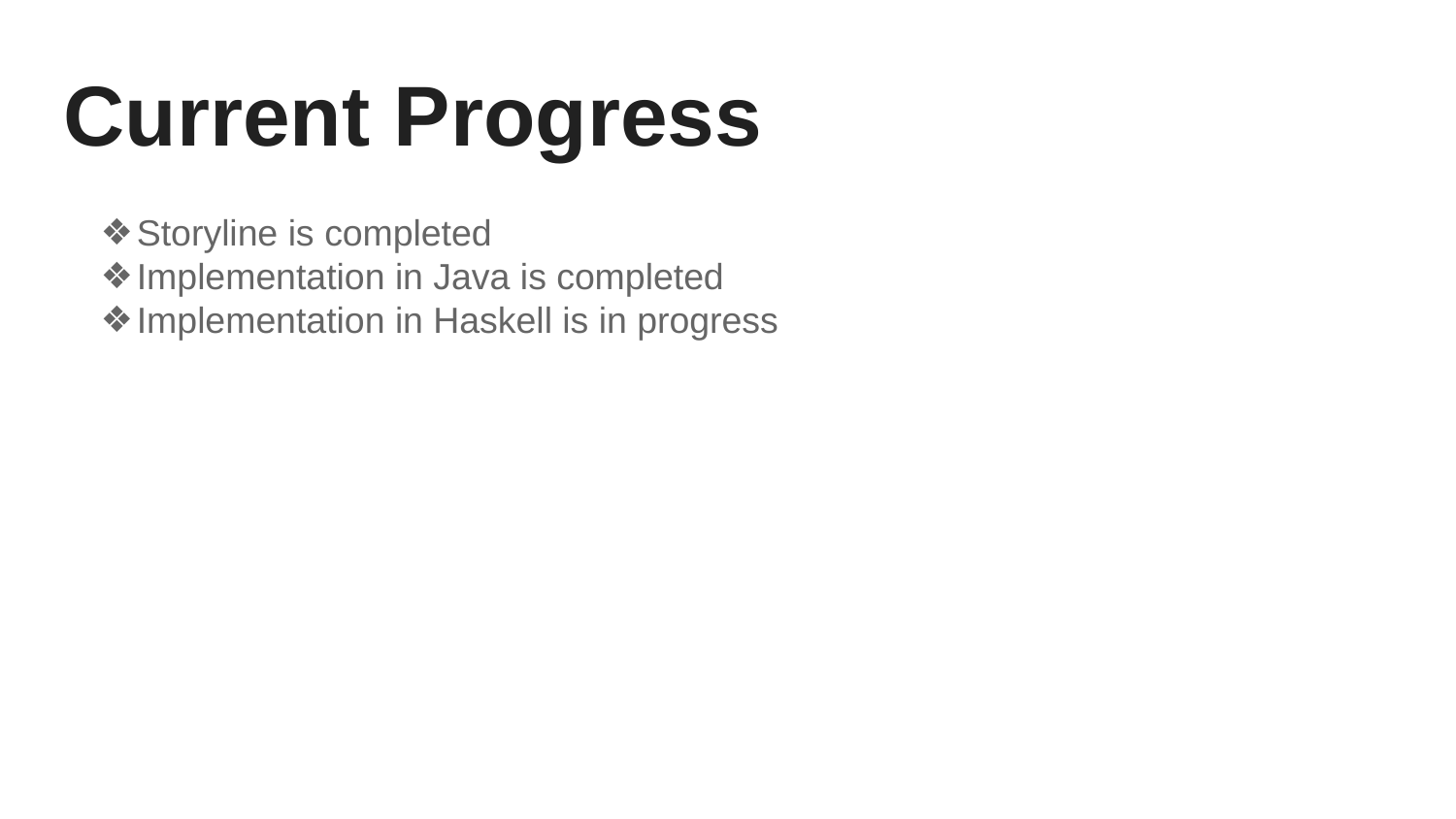

Current Progress
Storyline is completed
Implementation in Java is completed
Implementation in Haskell is in progress